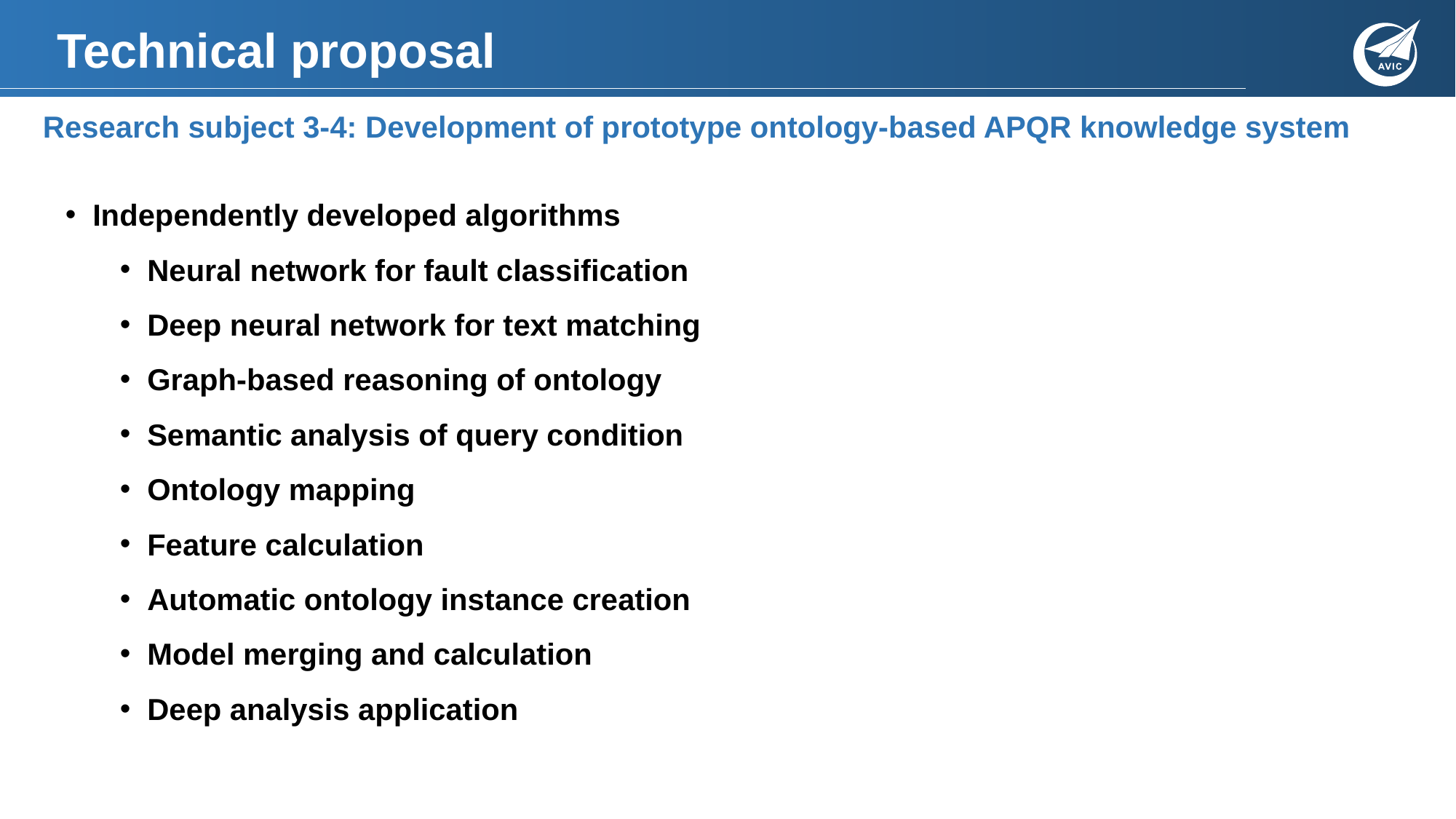

# Technical proposal
Research subject 3-4: Development of prototype ontology-based APQR knowledge system
Independently developed algorithms
Neural network for fault classification
Deep neural network for text matching
Graph-based reasoning of ontology
Semantic analysis of query condition
Ontology mapping
Feature calculation
Automatic ontology instance creation
Model merging and calculation
Deep analysis application